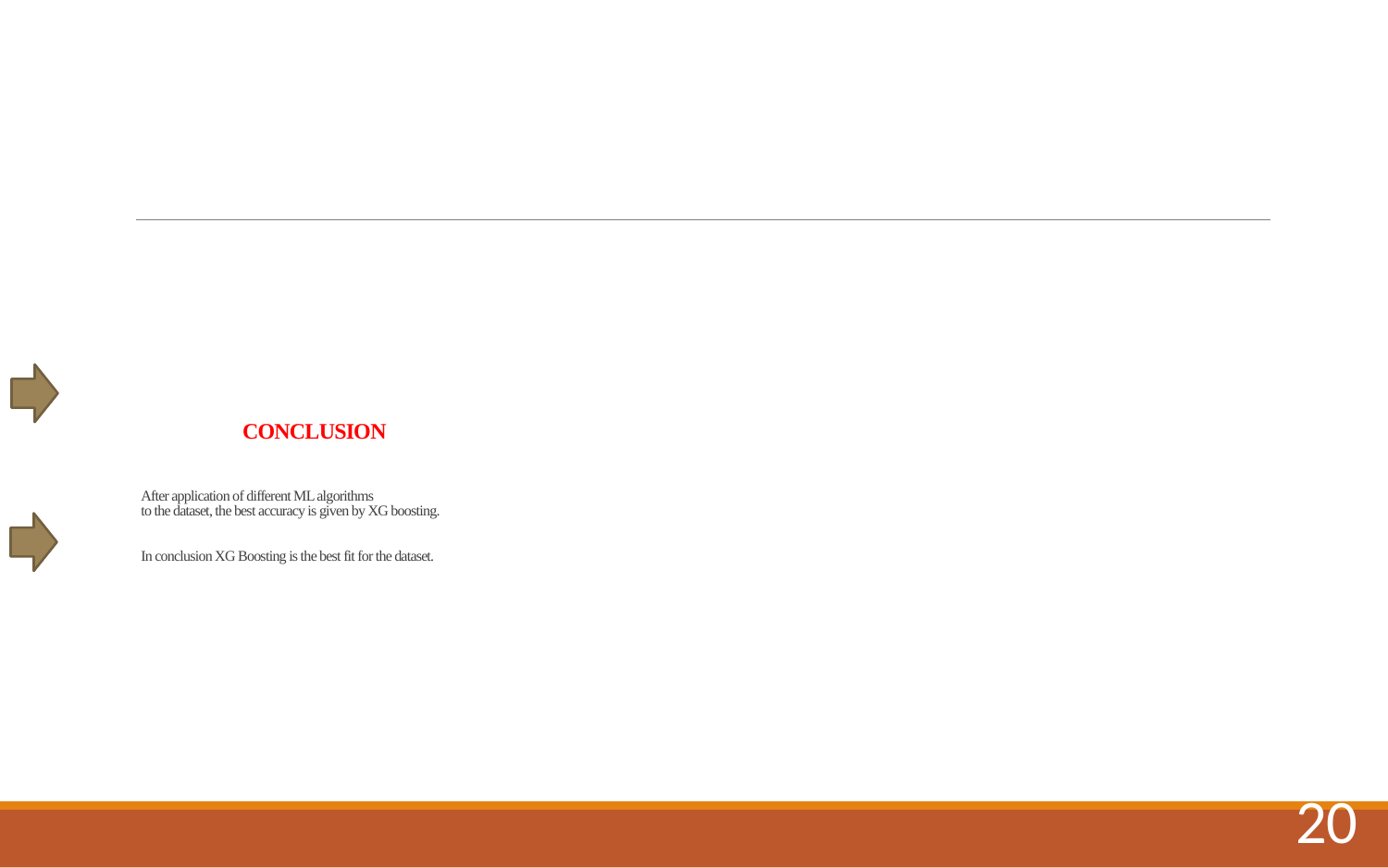

# CONCLUSION After application of different ML algorithms to the dataset, the best accuracy is given by XG boosting. In conclusion XG Boosting is the best fit for the dataset.

20